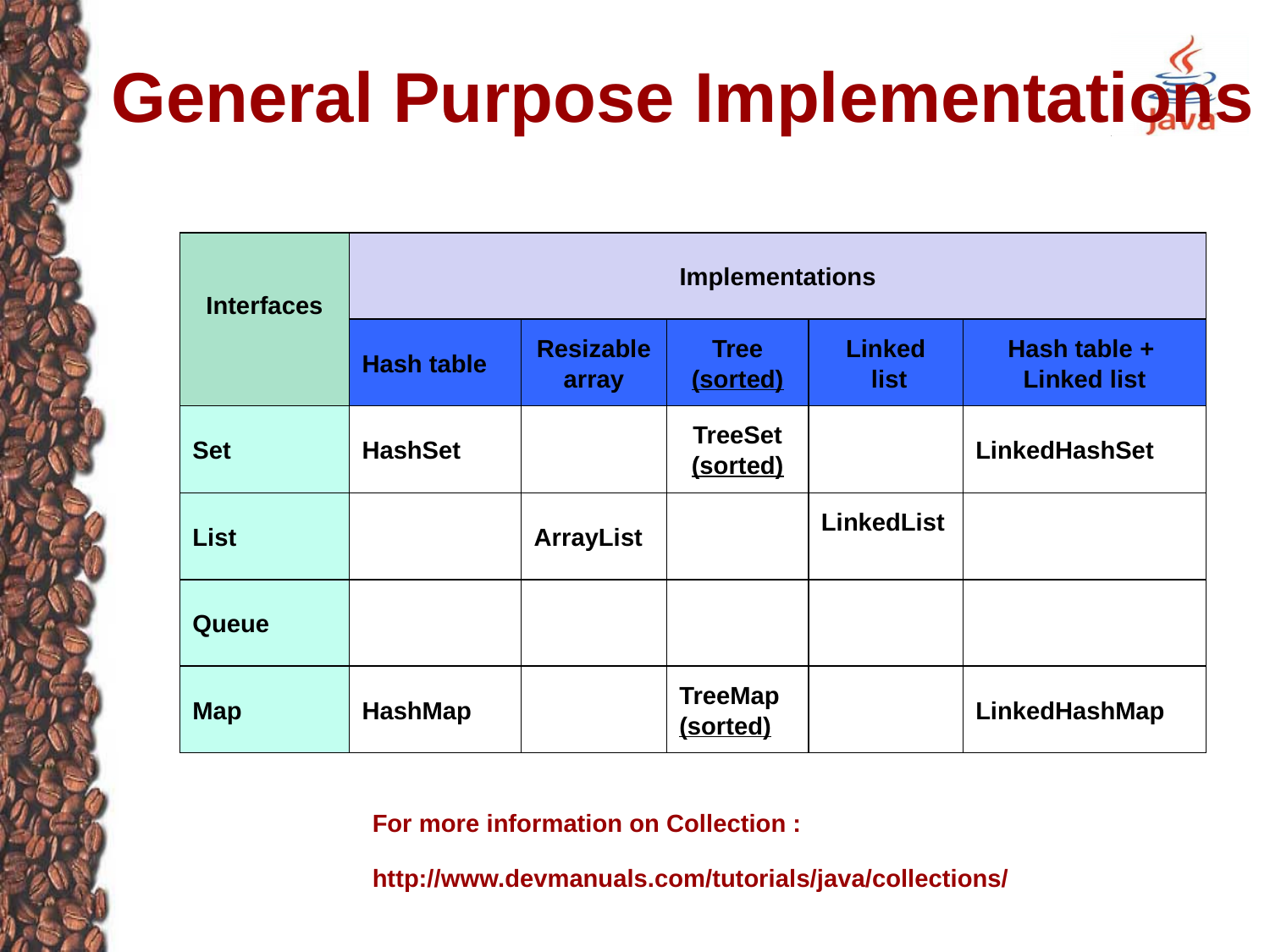

General Purpose Implementations
| Interfaces | Implementations |  |  |  |  |
| --- | --- | --- | --- | --- | --- |
|  | Hash table | Resizable array | Tree (sorted) | Linked list | Hash table + Linked list |
| Set | HashSet |  | TreeSet (sorted) |  | LinkedHashSet |
| List |  | ArrayList |  | LinkedList |  |
| Queue |  |  |  |  |  |
| Map | HashMap |  | TreeMap (sorted) |  | LinkedHashMap |
For more information on Collection :

http://www.devmanuals.com/tutorials/java/collections/